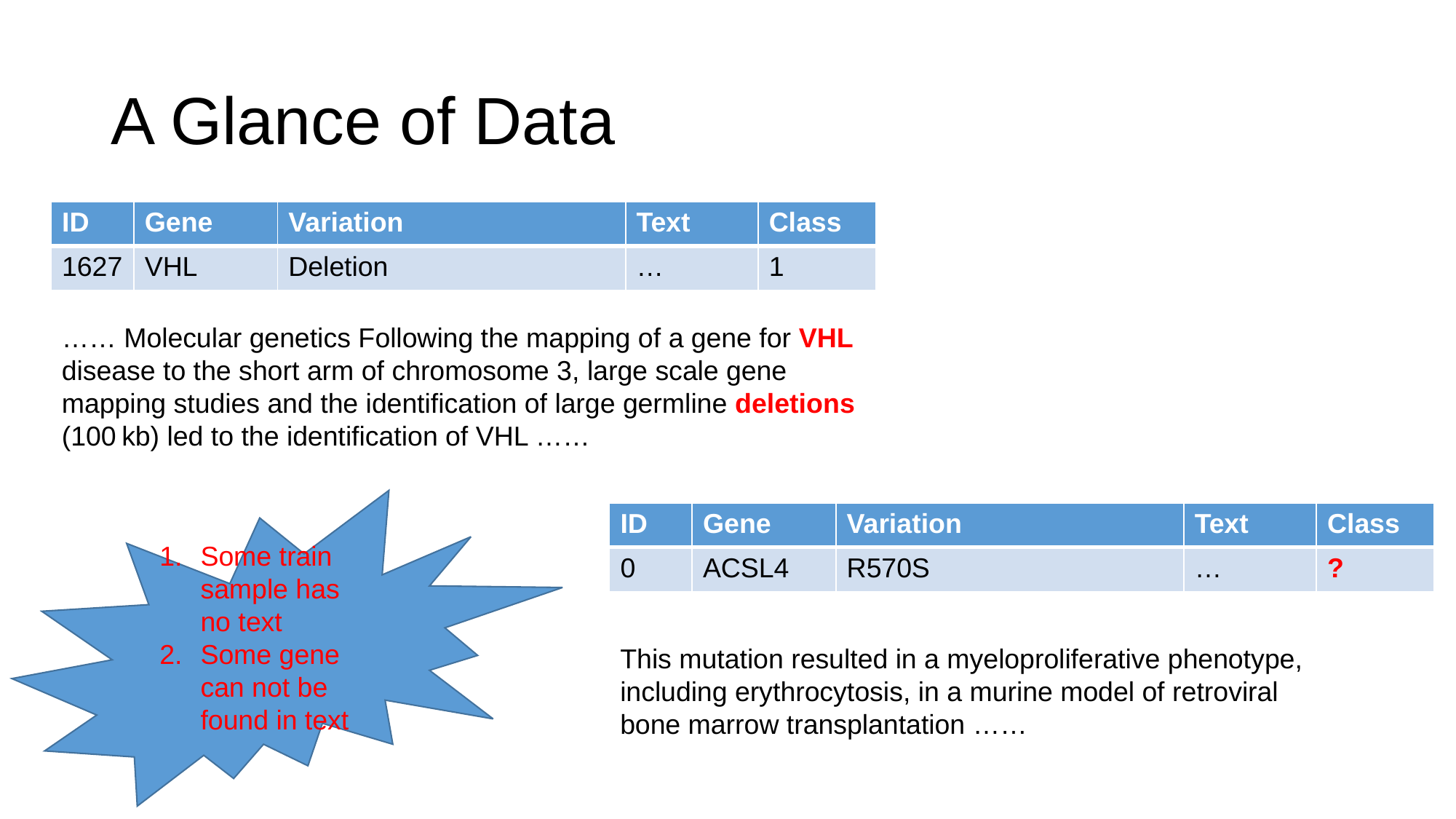

# A Glance of Data
| ID | Gene | Variation | Text | Class |
| --- | --- | --- | --- | --- |
| 1627 | VHL | Deletion | … | 1 |
…… Molecular genetics Following the mapping of a gene for VHL disease to the short arm of chromosome 3, large scale gene mapping studies and the identification of large germline deletions (100 kb) led to the identification of VHL ……
Some train sample has no text
Some gene can not be found in text

| ID | Gene | Variation | Text | Class |
| --- | --- | --- | --- | --- |
| 0 | ACSL4 | R570S | … | ? |
This mutation resulted in a myeloproliferative phenotype, including erythrocytosis, in a murine model of retroviral bone marrow transplantation ……